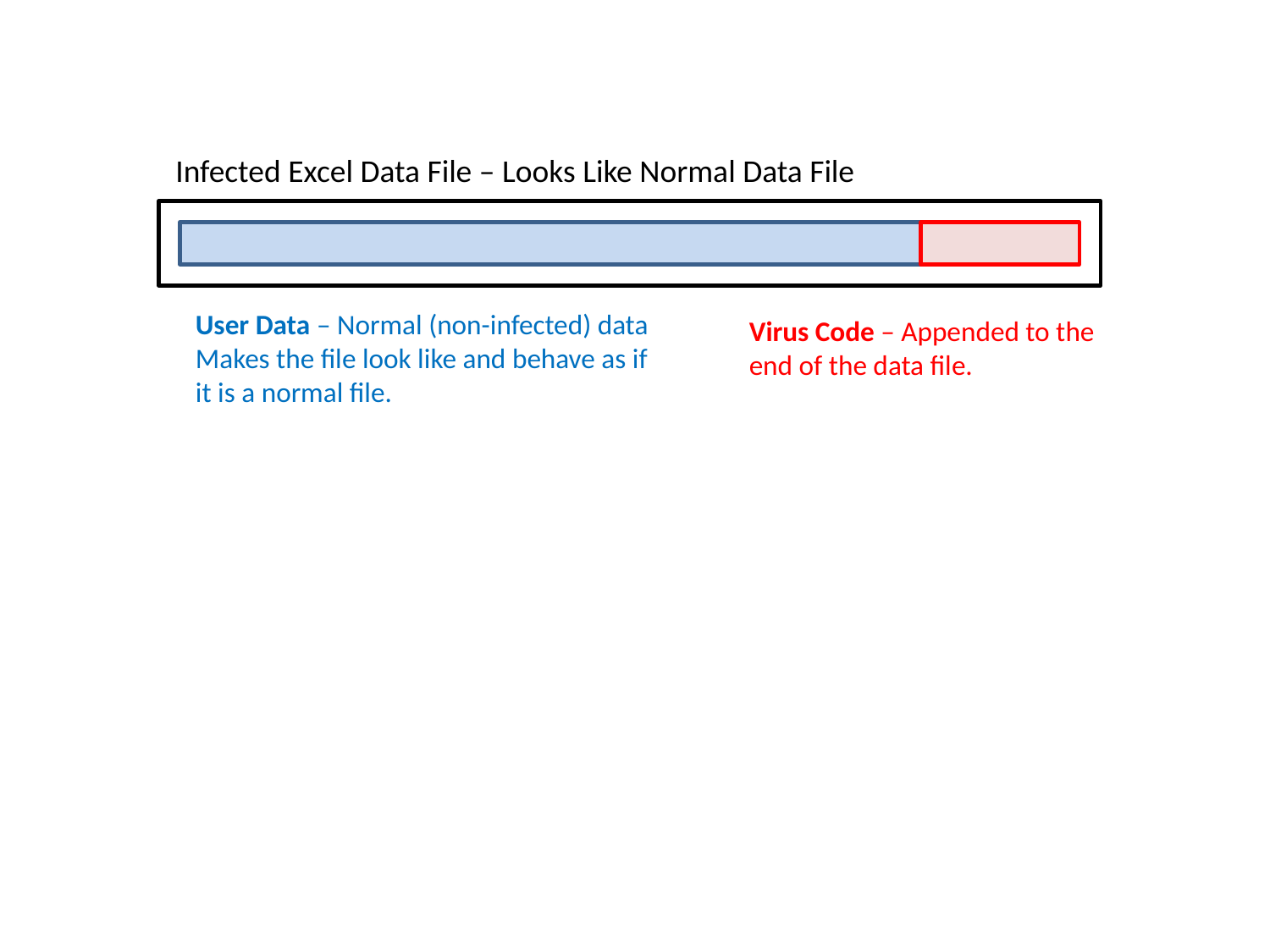

Infected Excel Data File – Looks Like Normal Data File

User Data – Normal (non-infected) data
Makes the file look like and behave as if
it is a normal file.
Virus Code – Appended to the
end of the data file.